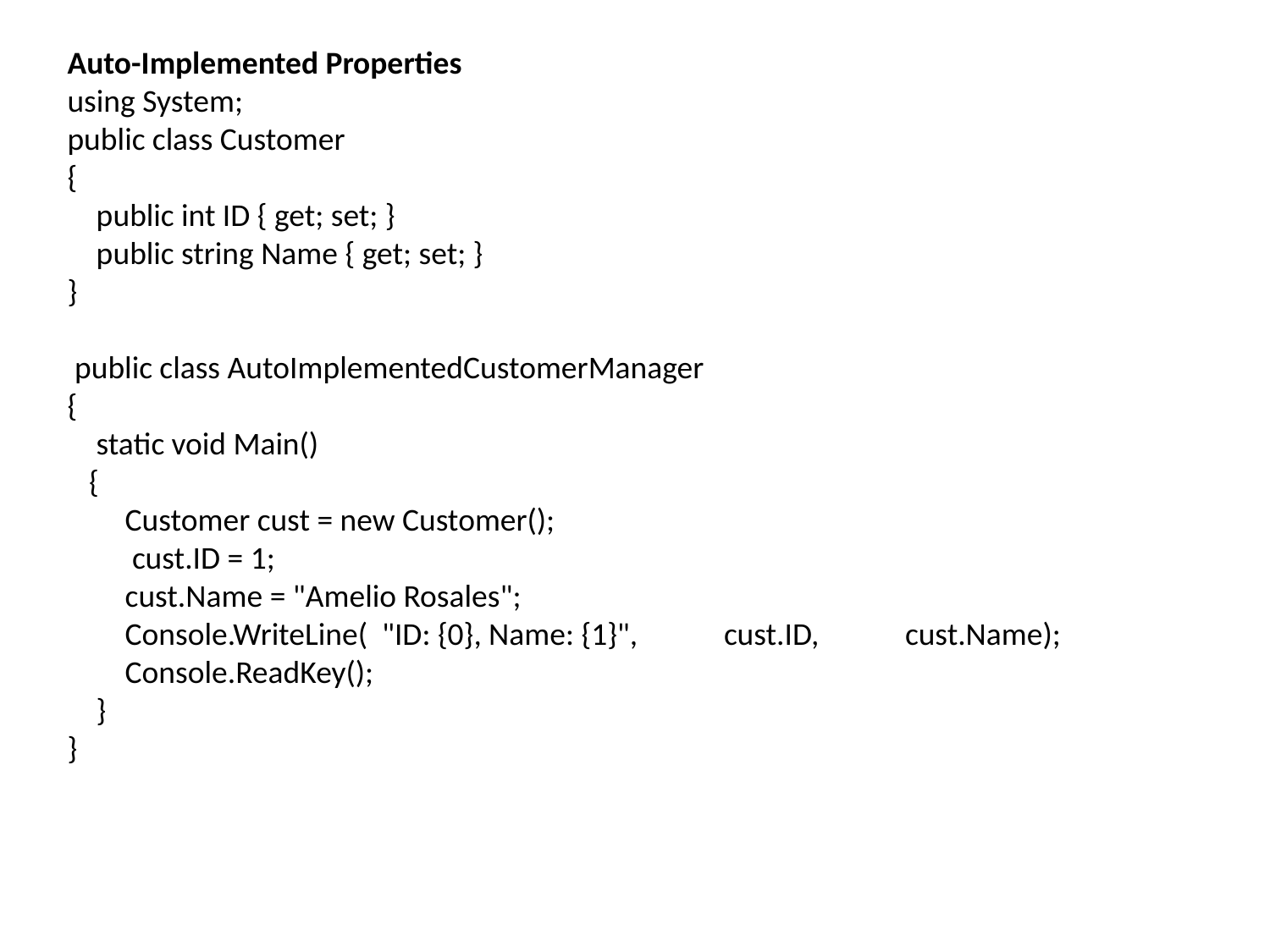

Auto-Implemented Properties
using System;
public class Customer
{
    public int ID { get; set; }
    public string Name { get; set; }
}

 public class AutoImplementedCustomerManager
{
    static void Main()
   {
        Customer cust = new Customer();
         cust.ID = 1;
        cust.Name = "Amelio Rosales";
        Console.WriteLine(  "ID: {0}, Name: {1}",            cust.ID,            cust.Name);
        Console.ReadKey();
    }
}